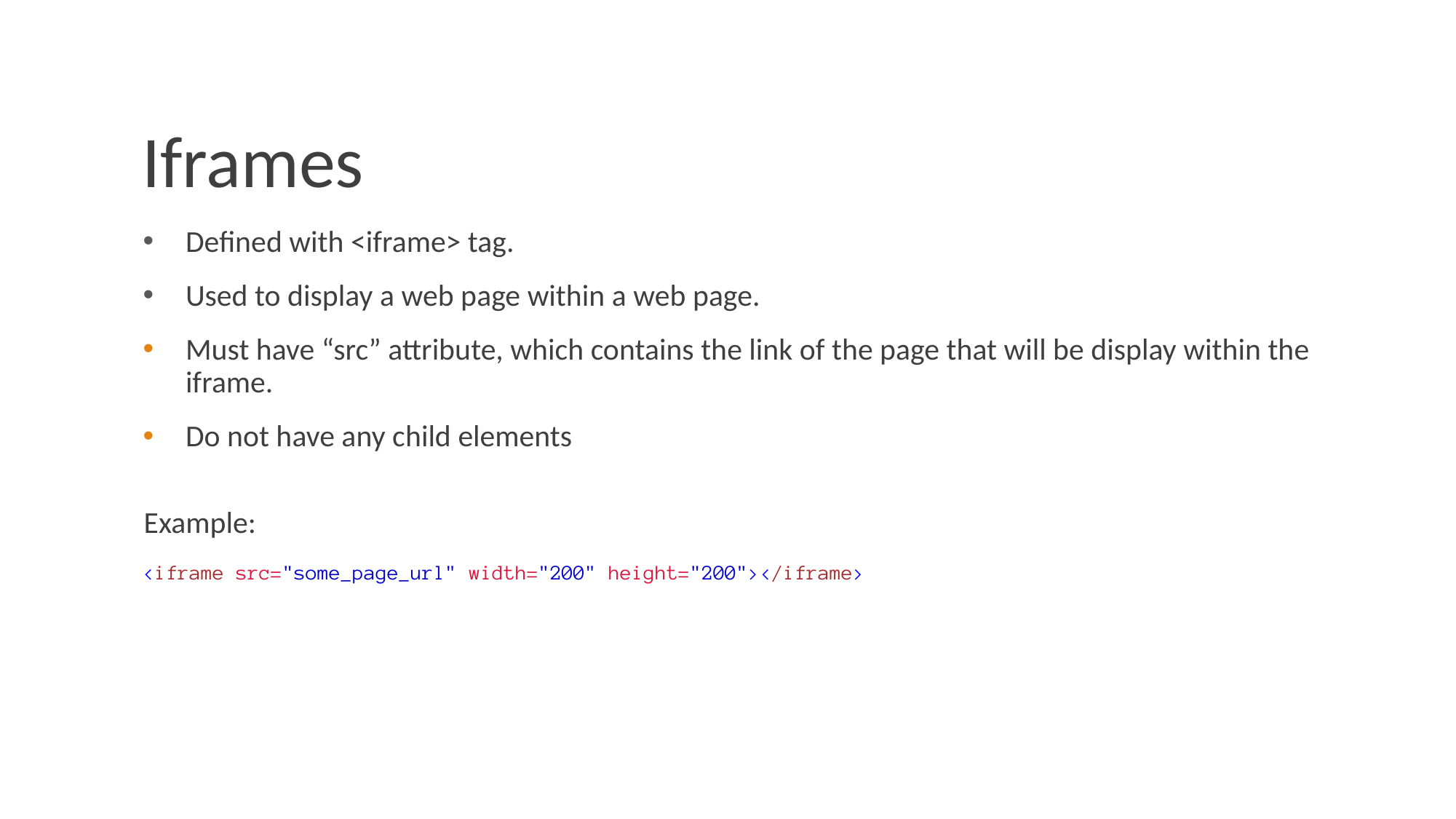

# Iframes
Defined with <iframe> tag.
Used to display a web page within a web page.
Must have “src” attribute, which contains the link of the page that will be display within the iframe.
Do not have any child elements
Example:
<iframe src="some_page_url" width="200" height="200"></iframe>